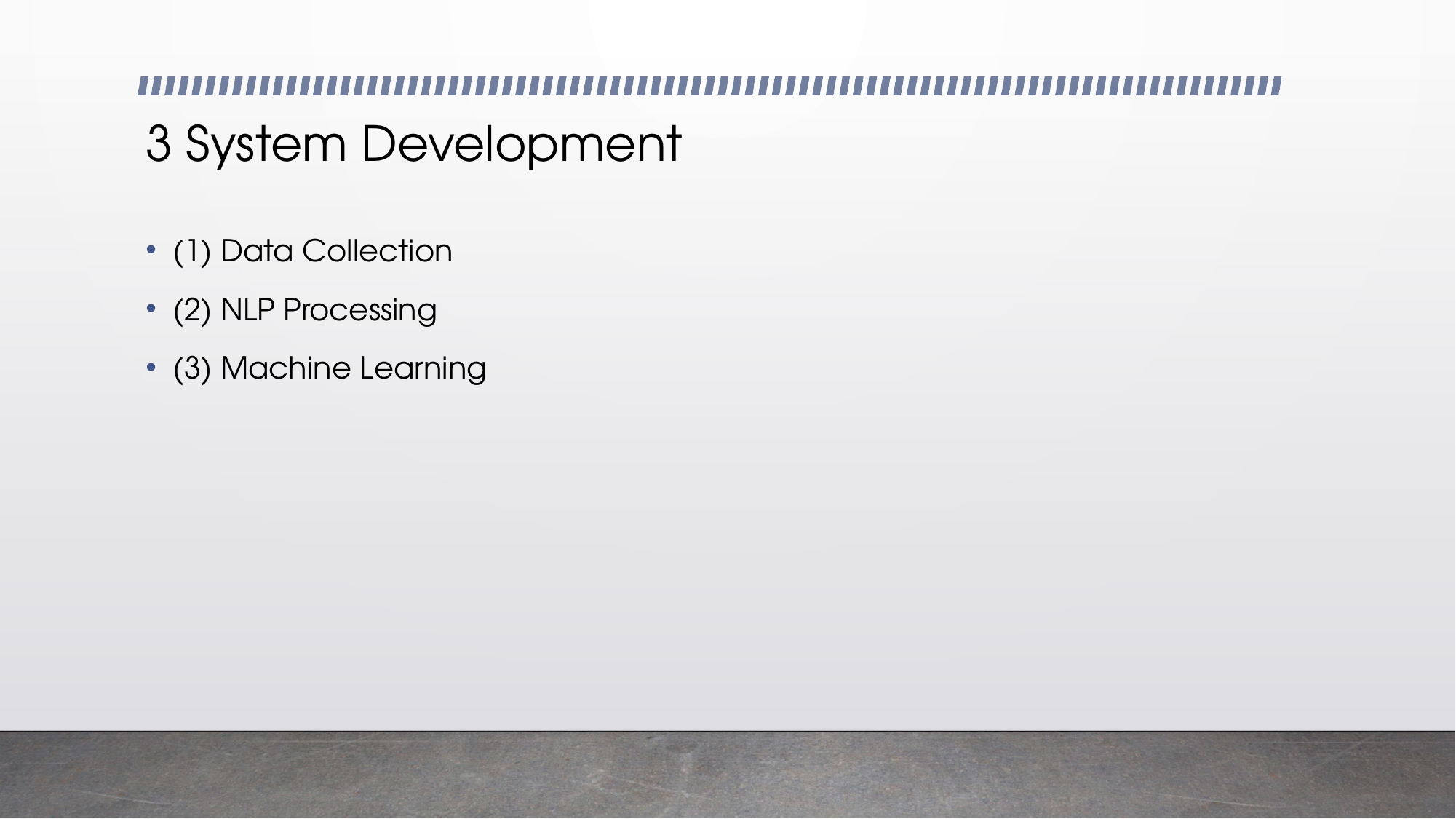

# 3 System Development
(1) Data Collection
(2) NLP Processing
(3) Machine Learning